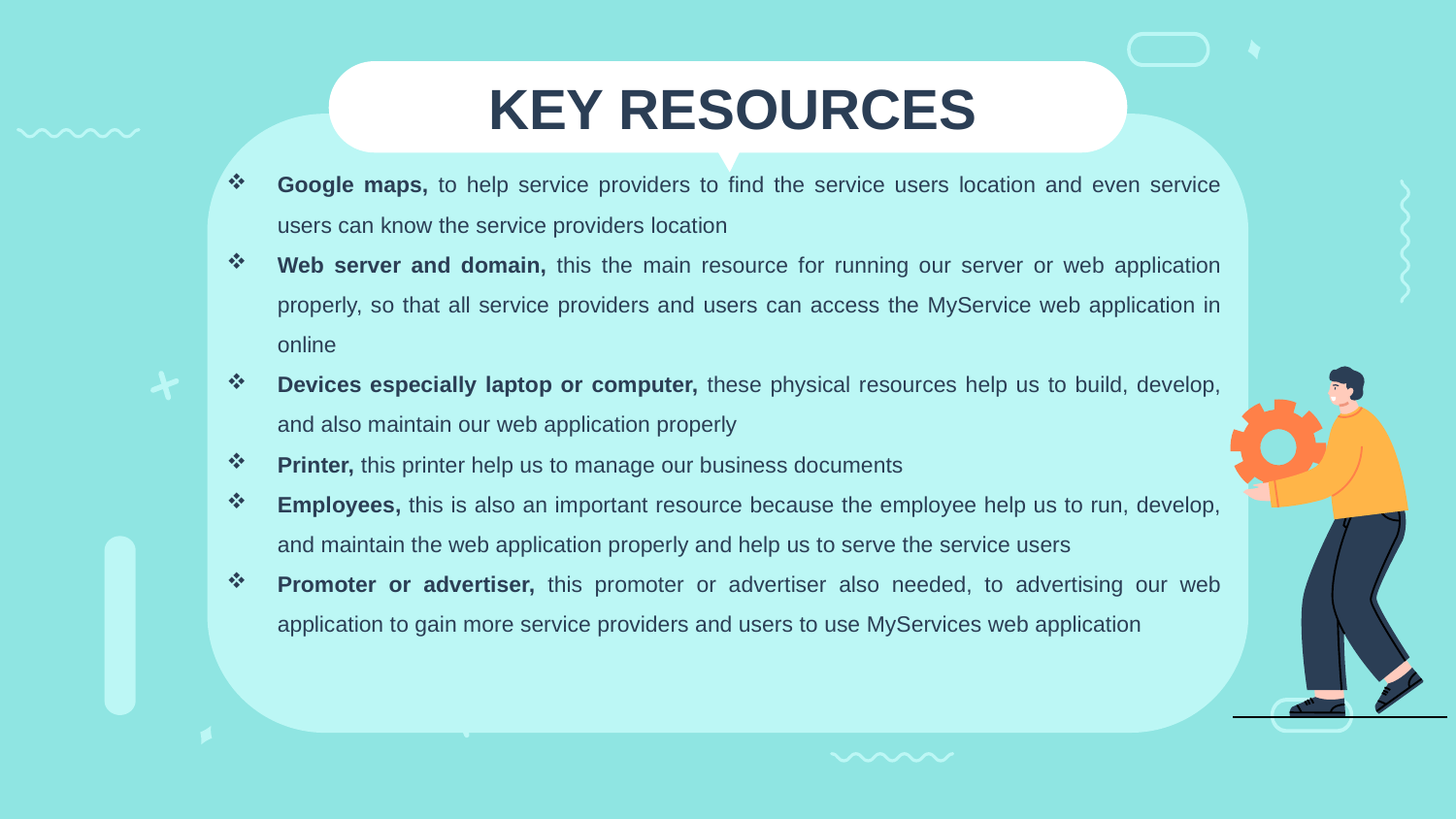

# KEY RESOURCES
Google maps, to help service providers to find the service users location and even service users can know the service providers location
Web server and domain, this the main resource for running our server or web application properly, so that all service providers and users can access the MyService web application in online
Devices especially laptop or computer, these physical resources help us to build, develop, and also maintain our web application properly
Printer, this printer help us to manage our business documents
Employees, this is also an important resource because the employee help us to run, develop, and maintain the web application properly and help us to serve the service users
Promoter or advertiser, this promoter or advertiser also needed, to advertising our web application to gain more service providers and users to use MyServices web application